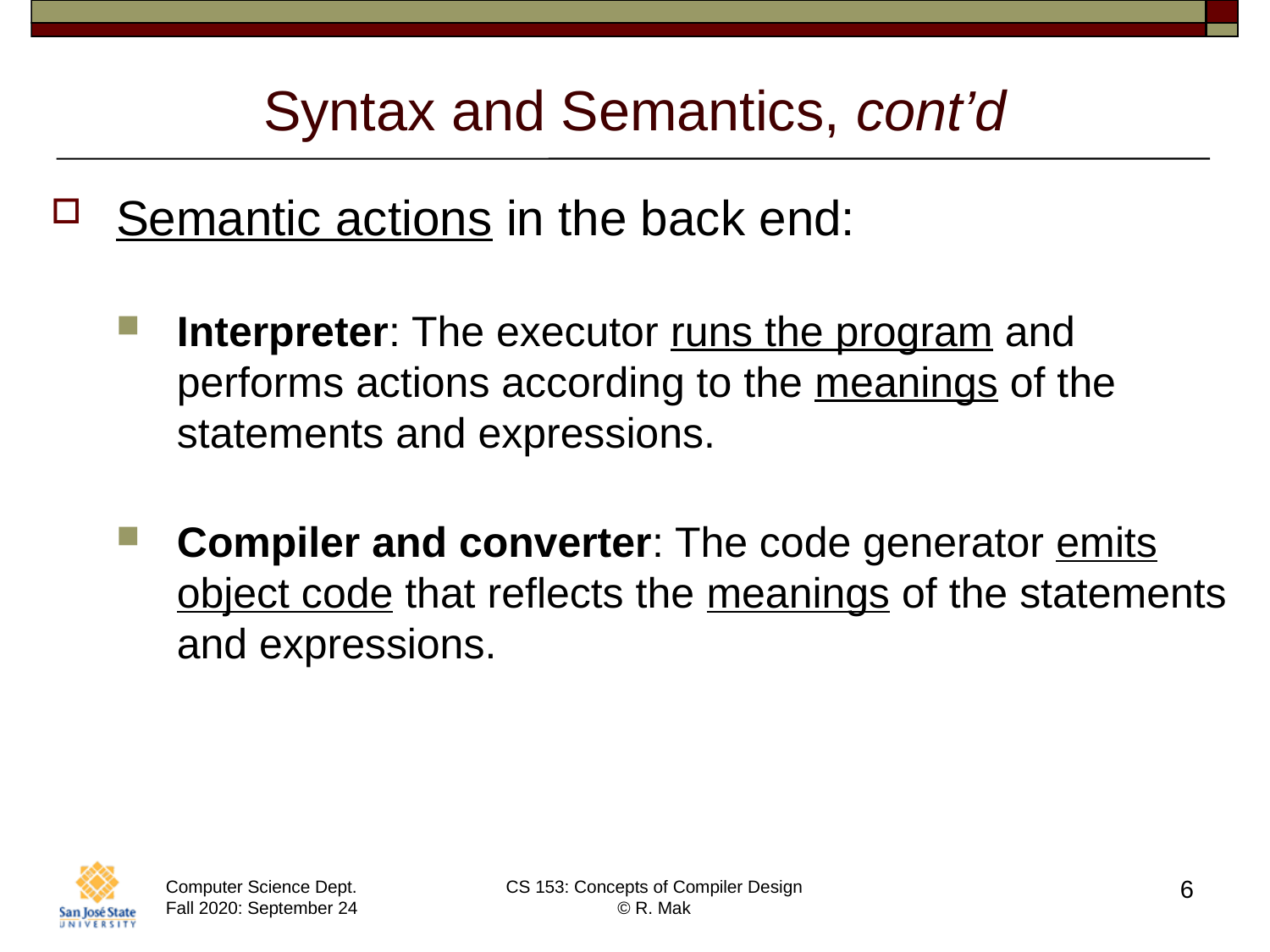

# Syntax and Semantics, cont’d
Semantic actions in the back end:

Interpreter: The executor runs the program and performs actions according to the meanings of the statements and expressions.

Compiler and converter: The code generator emits object code that reflects the meanings of the statements and expressions.
6